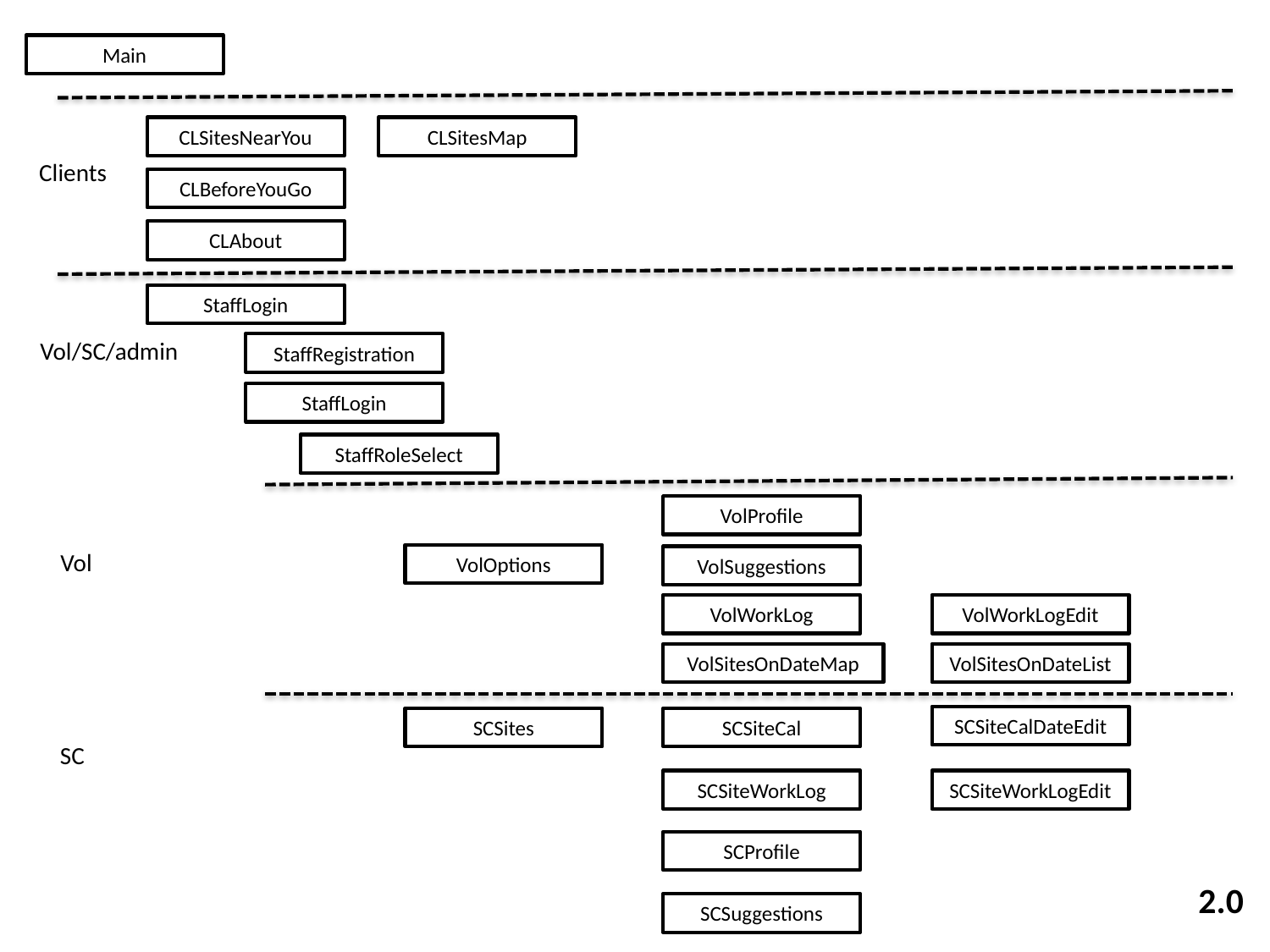

Main
CLSitesNearYou
CLSitesMap
Clients
CLBeforeYouGo
CLAbout
StaffLogin
Vol/SC/admin
StaffRegistration
StaffLogin
StaffRoleSelect
VolProfile
Vol
VolOptions
VolSuggestions
VolWorkLog
VolWorkLogEdit
VolSitesOnDateMap
VolSitesOnDateList
SCSiteCalDateEdit
SCSites
SCSiteCal
SC
SCSiteWorkLog
SCSiteWorkLogEdit
SCProfile
2.0
SCSuggestions